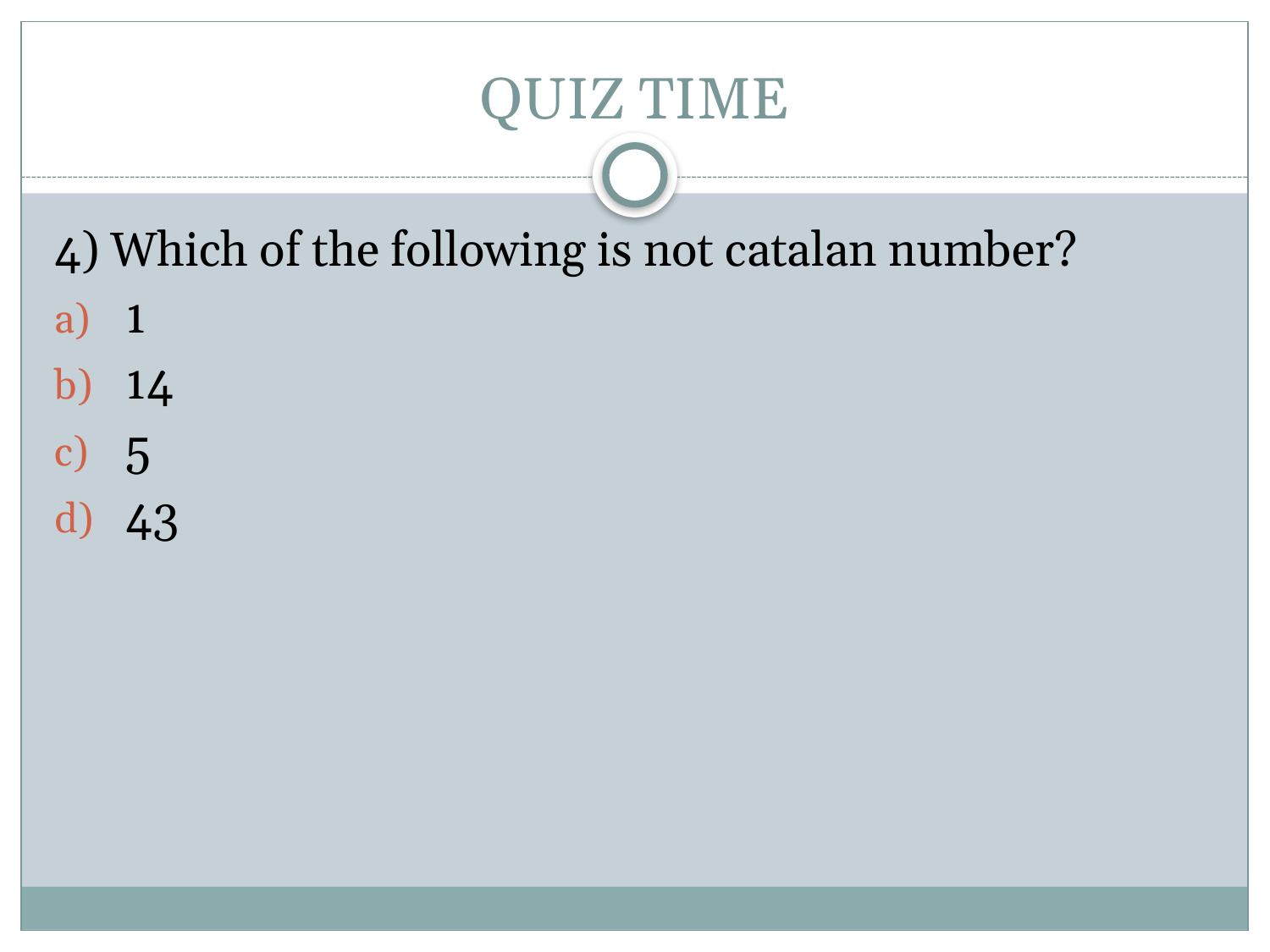

# QUIZ TIME
4) Which of the following is not catalan number?
1
14
5
43